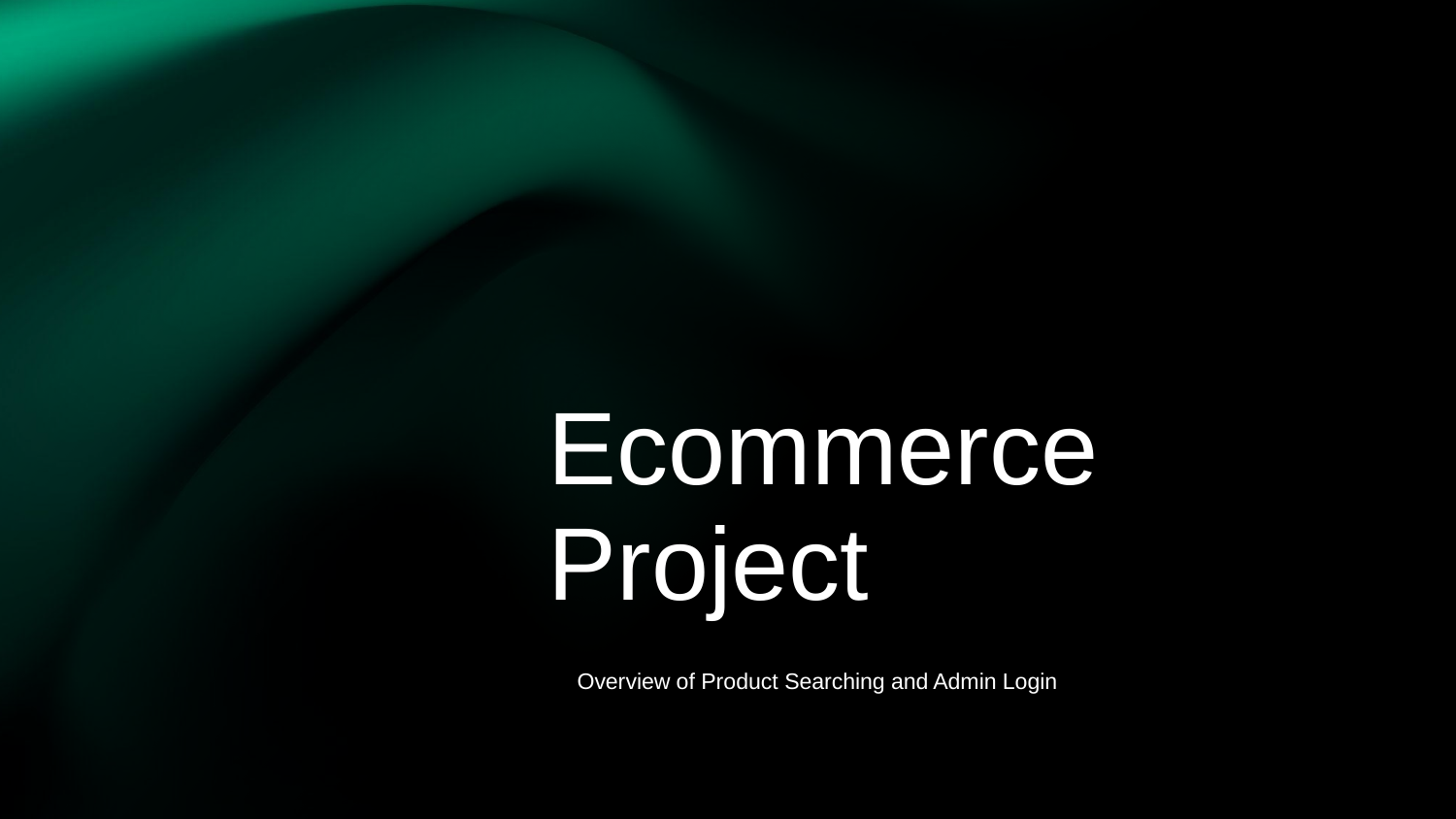

# Ecommerce Project
Overview of Product Searching and Admin Login